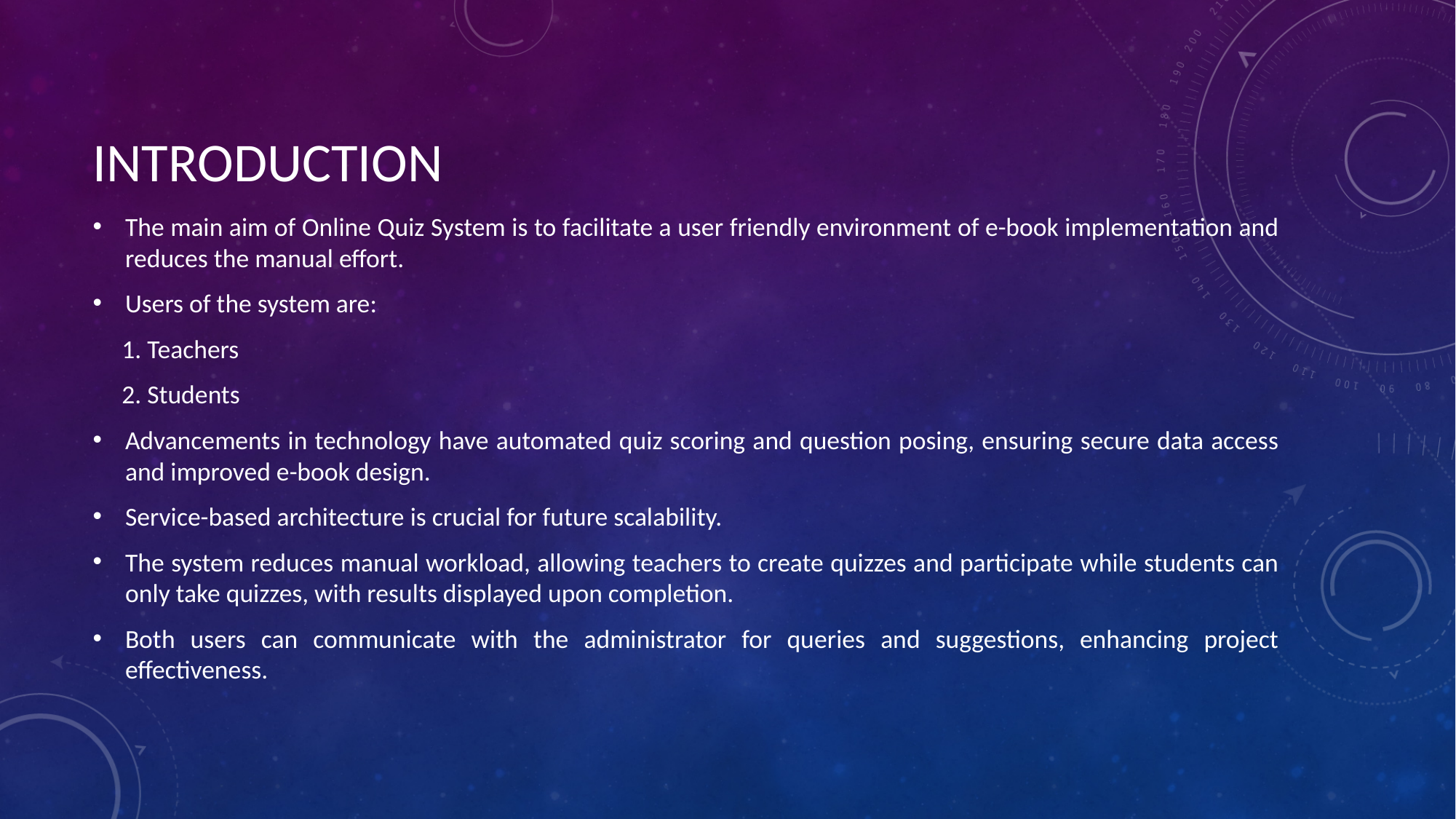

# INTRODUCTION
The main aim of Online Quiz System is to facilitate a user friendly environment of e-book implementation and reduces the manual effort.
Users of the system are:
     1. Teachers
     2. Students
Advancements in technology have automated quiz scoring and question posing, ensuring secure data access and improved e-book design.
Service-based architecture is crucial for future scalability.
The system reduces manual workload, allowing teachers to create quizzes and participate while students can only take quizzes, with results displayed upon completion.
Both users can communicate with the administrator for queries and suggestions, enhancing project effectiveness.